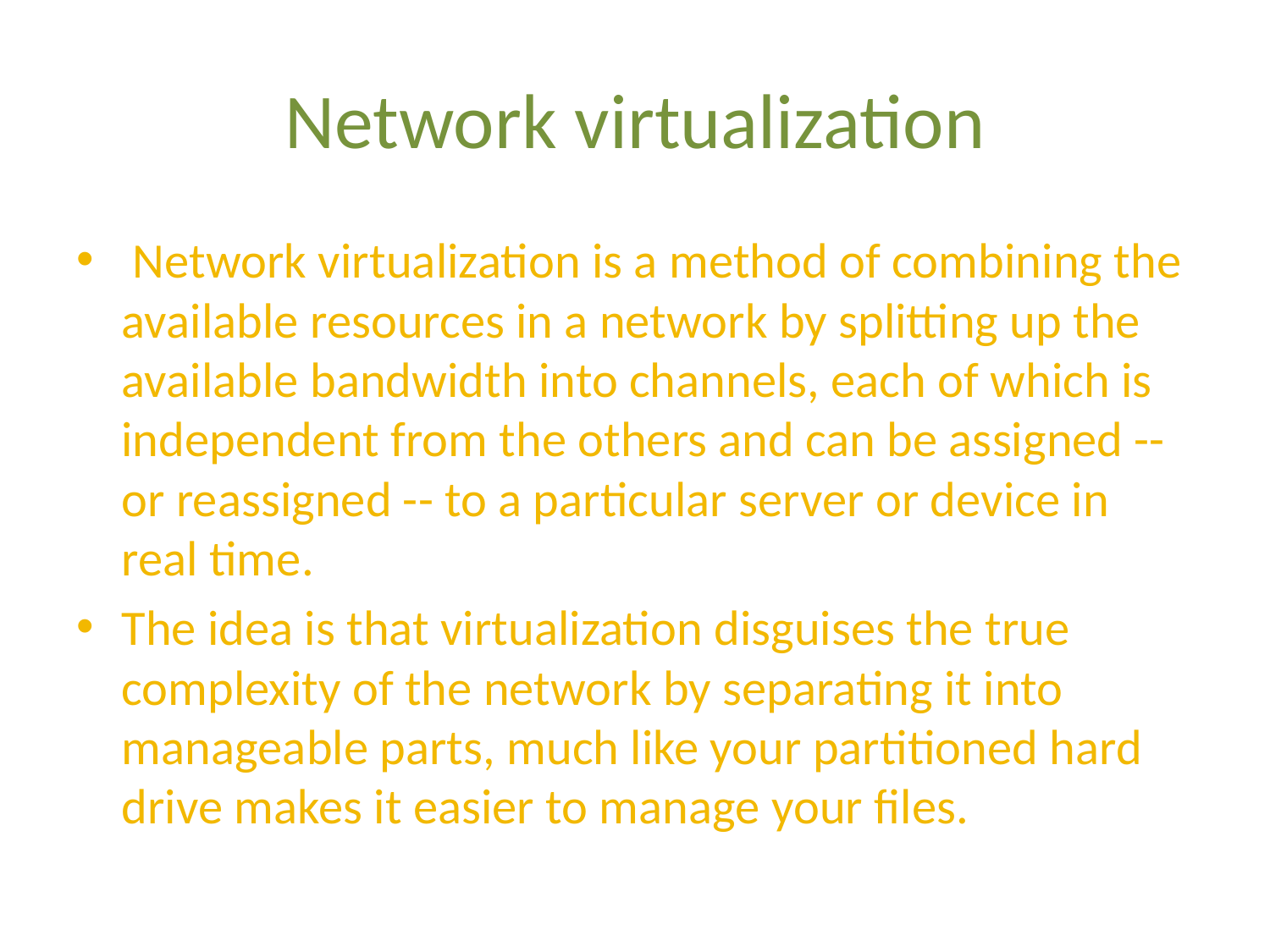

# Network virtualization
 Network virtualization is a method of combining the available resources in a network by splitting up the available bandwidth into channels, each of which is independent from the others and can be assigned -- or reassigned -- to a particular server or device in real time.
The idea is that virtualization disguises the true complexity of the network by separating it into manageable parts, much like your partitioned hard drive makes it easier to manage your files.